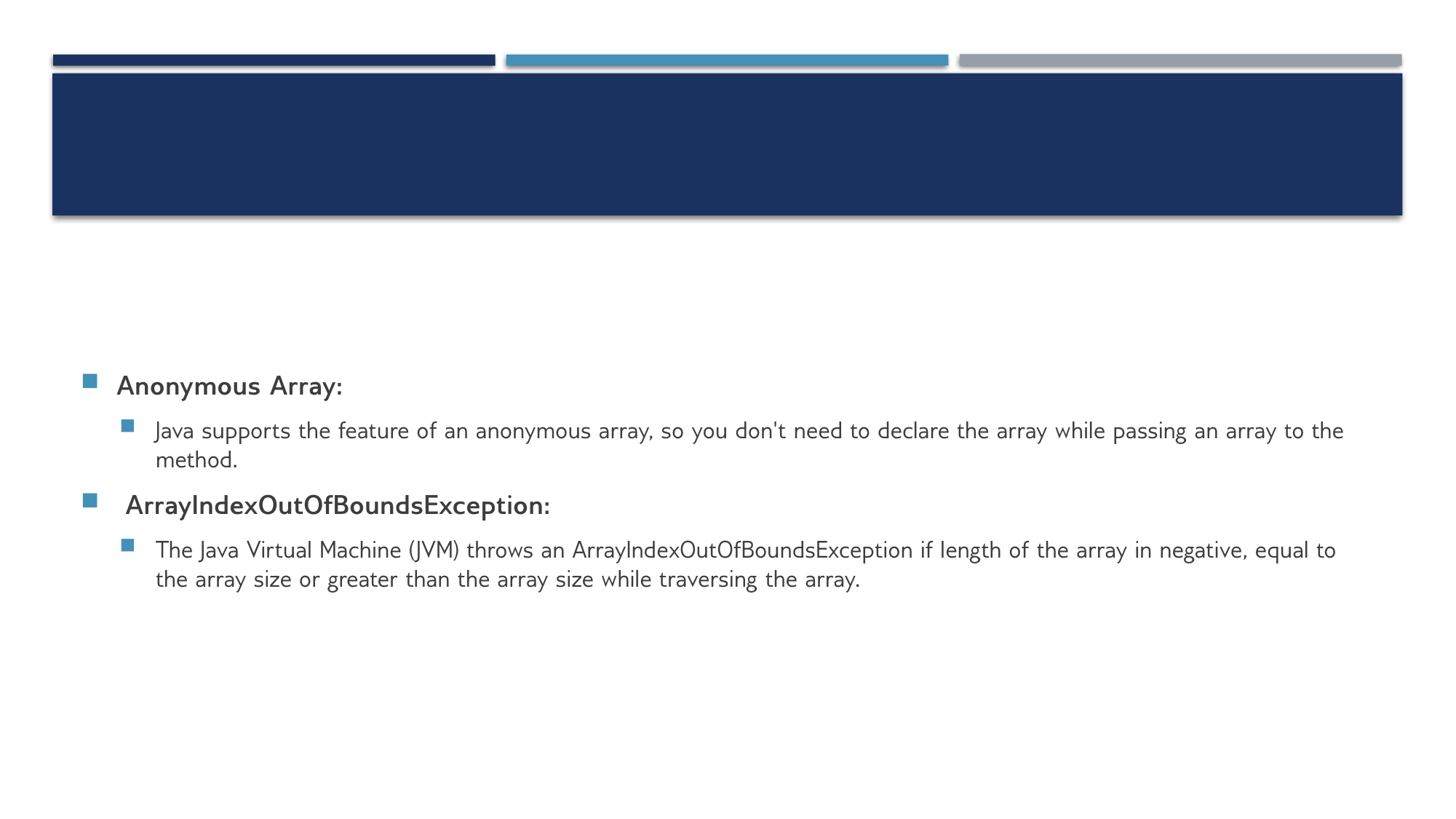

#
Anonymous Array:
Java supports the feature of an anonymous array, so you don't need to declare the array while passing an array to the method.
 ArrayIndexOutOfBoundsException:
The Java Virtual Machine (JVM) throws an ArrayIndexOutOfBoundsException if length of the array in negative, equal to the array size or greater than the array size while traversing the array.